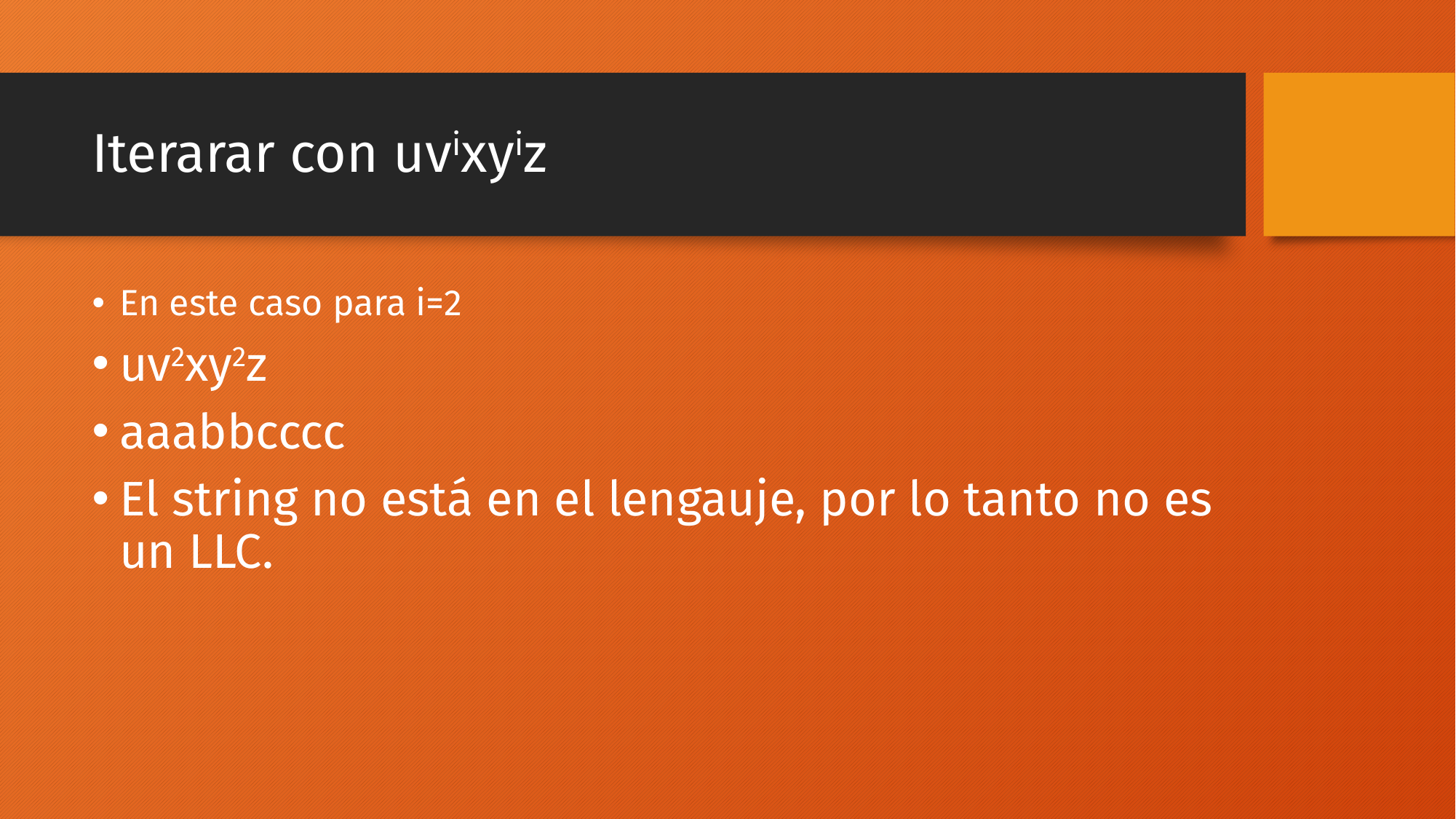

# Iterarar con uvixyiz
En este caso para i=2
uv2xy2z
aaabbcccc
El string no está en el lengauje, por lo tanto no es un LLC.